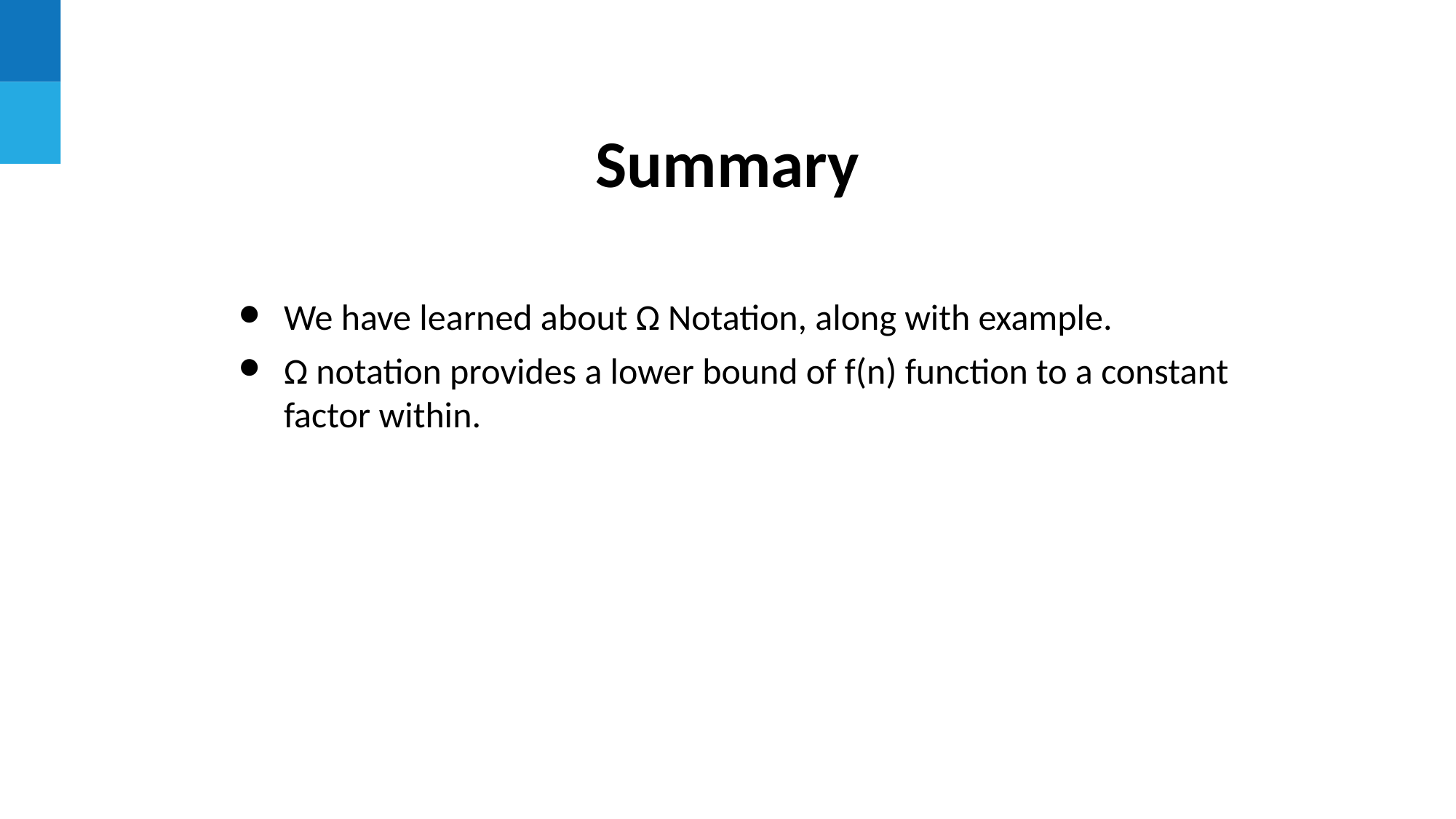

# Summary
We have learned about Ω Notation, along with example.
Ω notation provides a lower bound of f(n) function to a constant factor within.